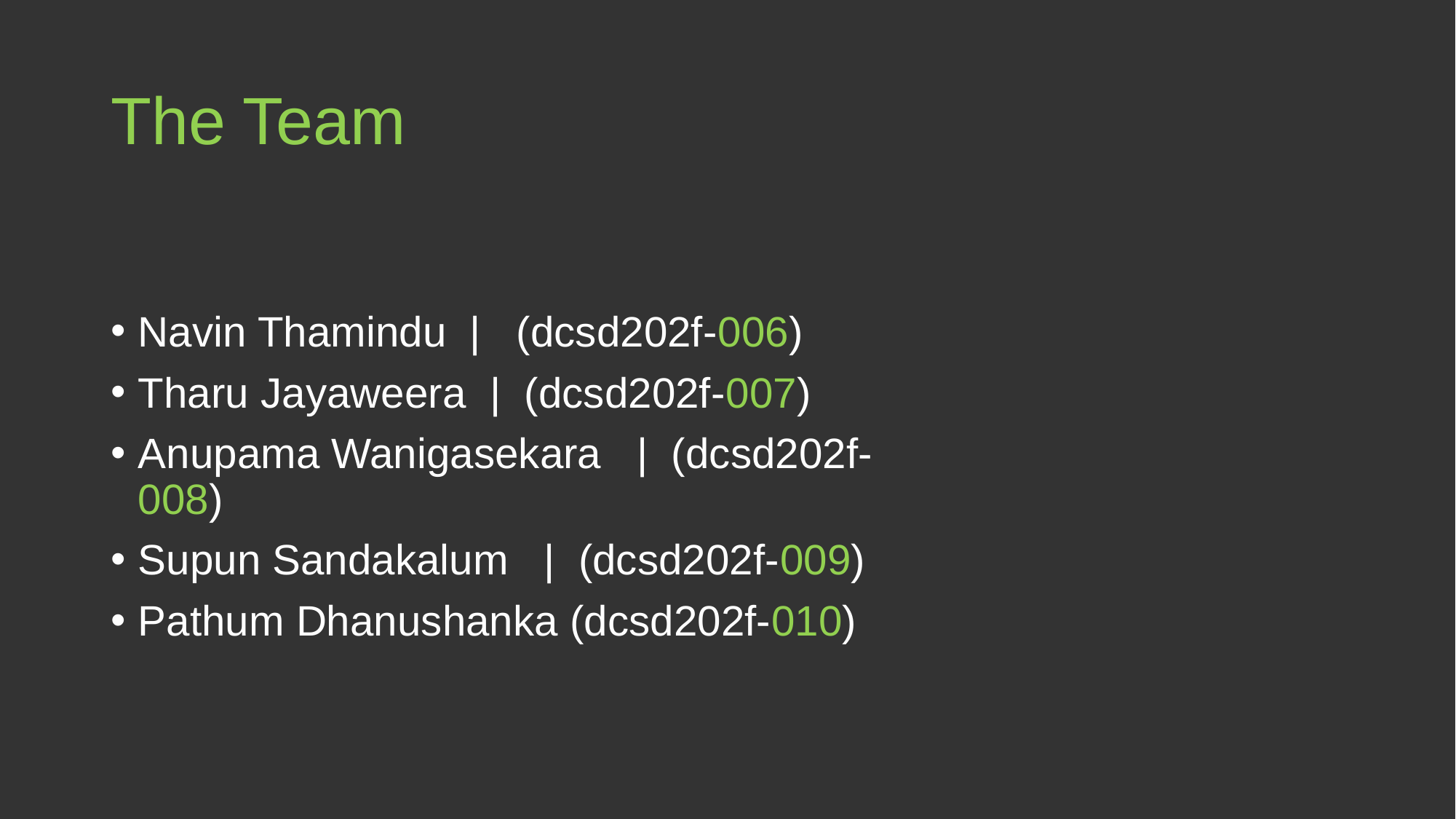

# The Team
Navin Thamindu  |   (dcsd202f-006)
Tharu Jayaweera  |  (dcsd202f-007)
Anupama Wanigasekara   |  (dcsd202f-008)
Supun Sandakalum   |  (dcsd202f-009)
Pathum Dhanushanka (dcsd202f-010)